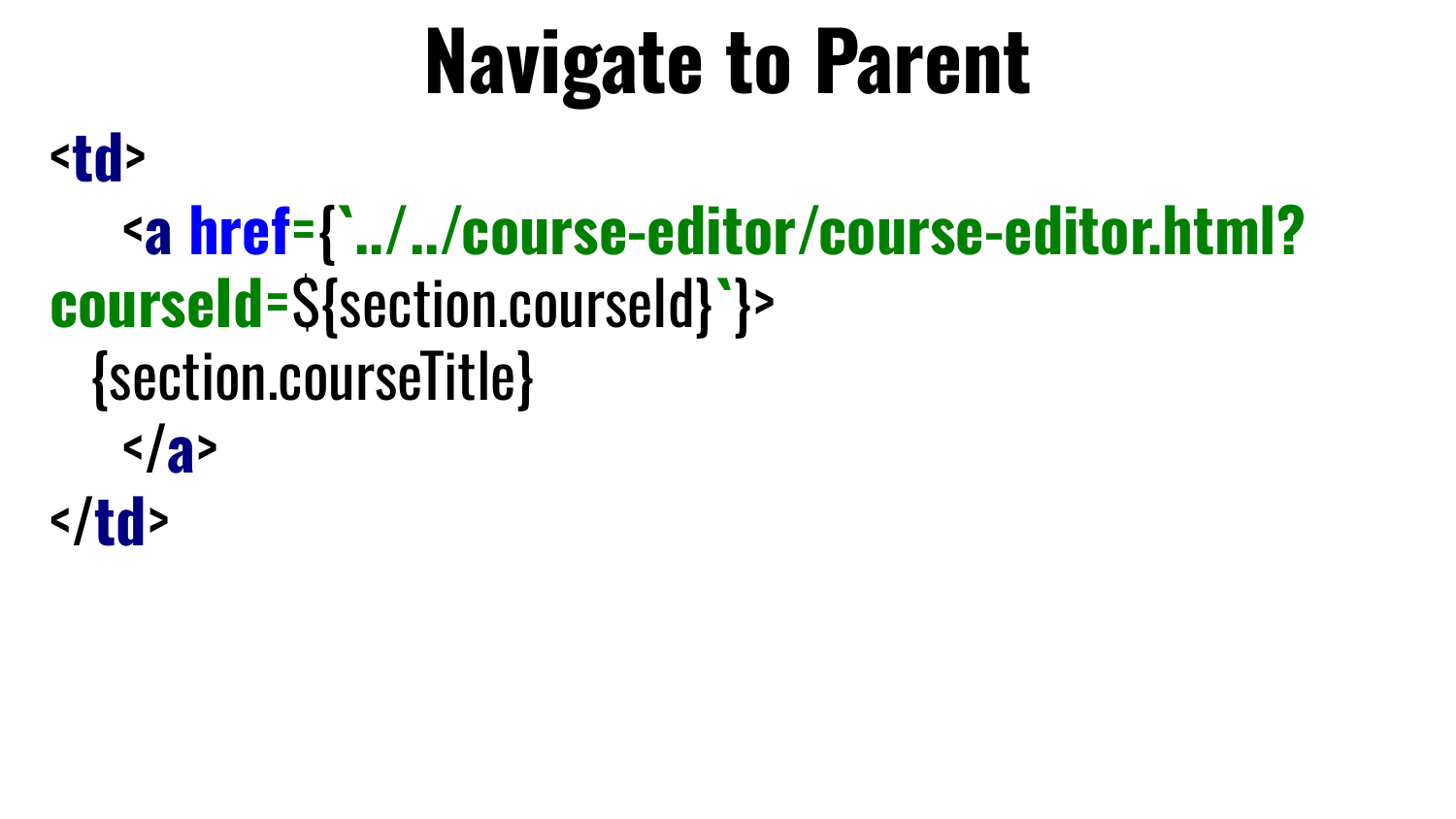

# Navigate to Parent
<td>
<a href={`../../course-editor/course-editor.html?courseId=${section.courseId}`}>
   {section.courseTitle}
</a>
</td>